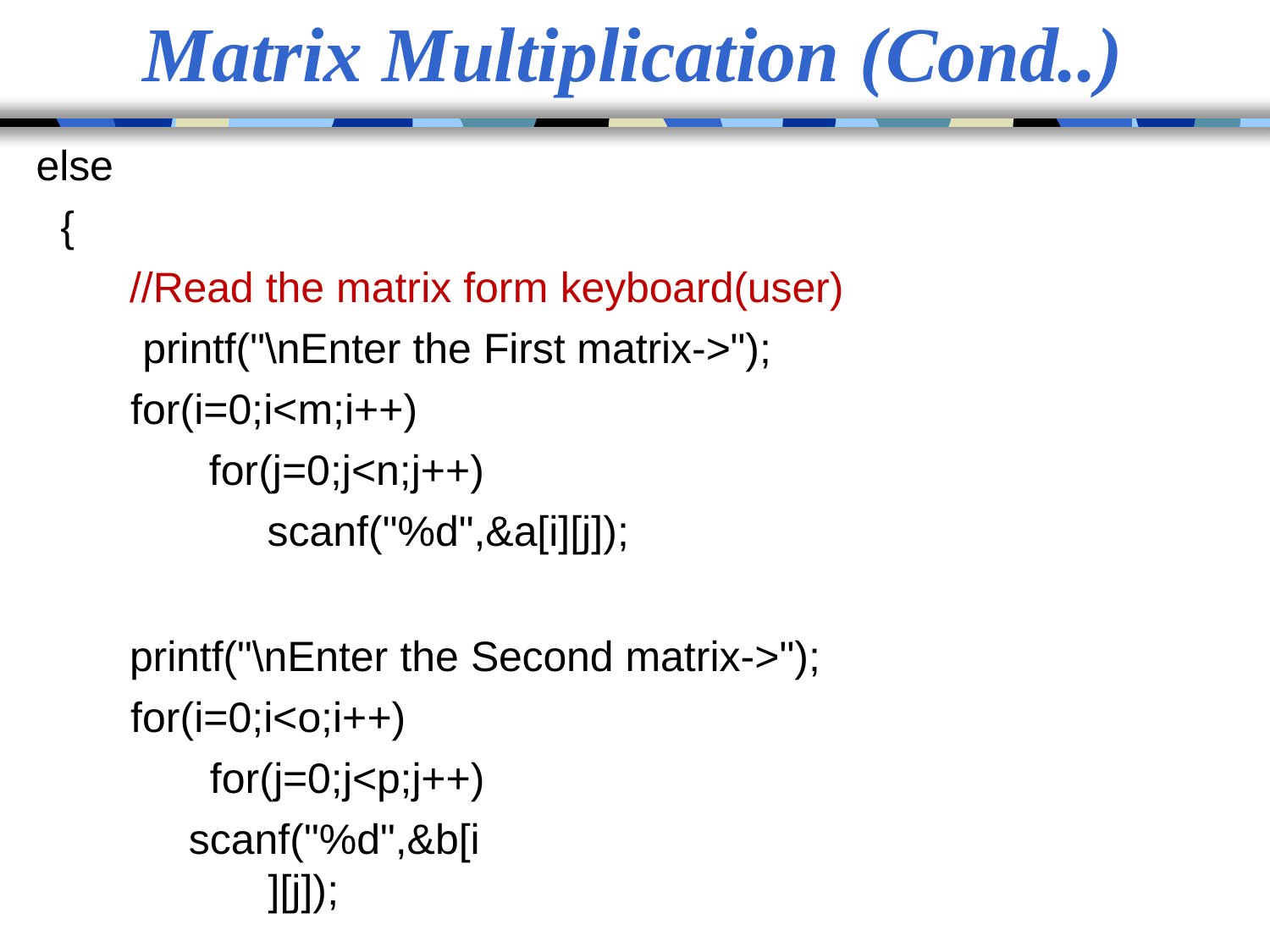

# Matrix Multiplication (Cond..)
else
{
//Read the matrix form keyboard(user)  printf("\nEnter the First matrix->");  for(i=0;i<m;i++)
for(j=0;j<n;j++)
scanf("%d",&a[i][j]);

printf("\nEnter the Second matrix->");
for(i=0;i<o;i++)  for(j=0;j<p;j++)
scanf("%d",&b[i][j]);